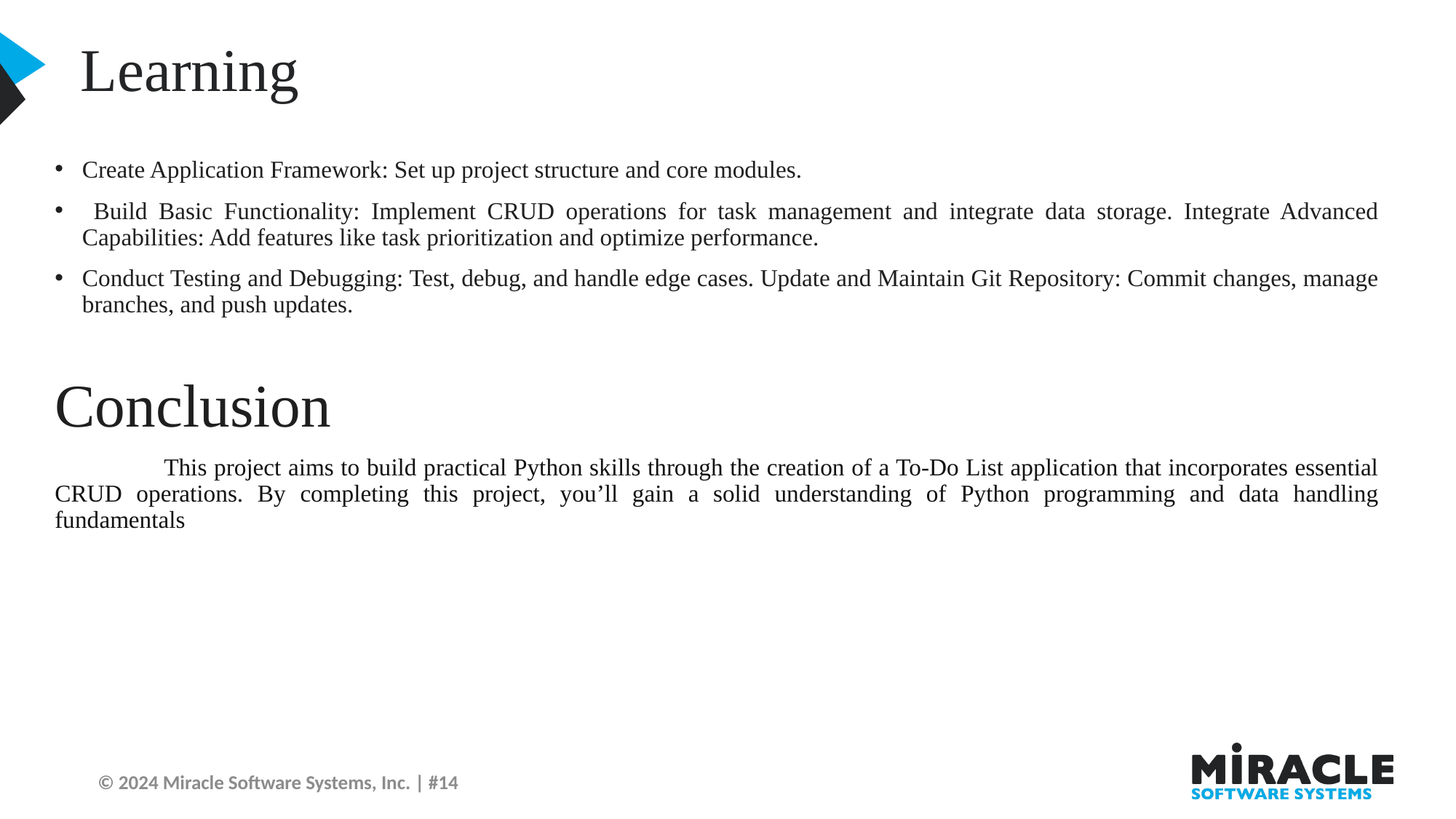

Learning
Create Application Framework: Set up project structure and core modules.
 Build Basic Functionality: Implement CRUD operations for task management and integrate data storage. Integrate Advanced Capabilities: Add features like task prioritization and optimize performance.
Conduct Testing and Debugging: Test, debug, and handle edge cases. Update and Maintain Git Repository: Commit changes, manage branches, and push updates.

Conclusion
	This project aims to build practical Python skills through the creation of a To-Do List application that incorporates essential CRUD operations. By completing this project, you’ll gain a solid understanding of Python programming and data handling fundamentals